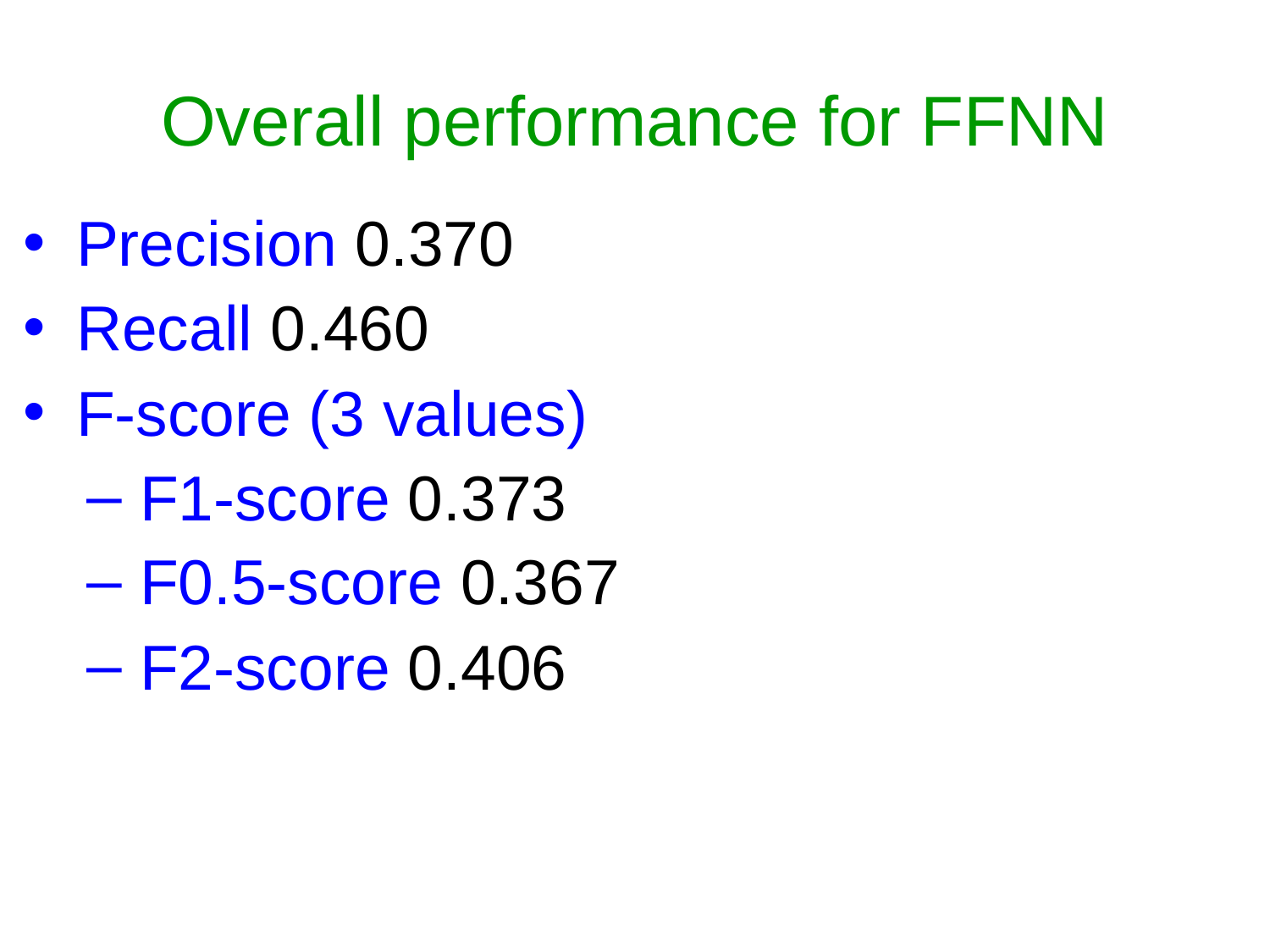

# Overall performance for FFNN
Precision 0.370
Recall 0.460
F-score (3 values)
F1-score 0.373
F0.5-score 0.367
F2-score 0.406